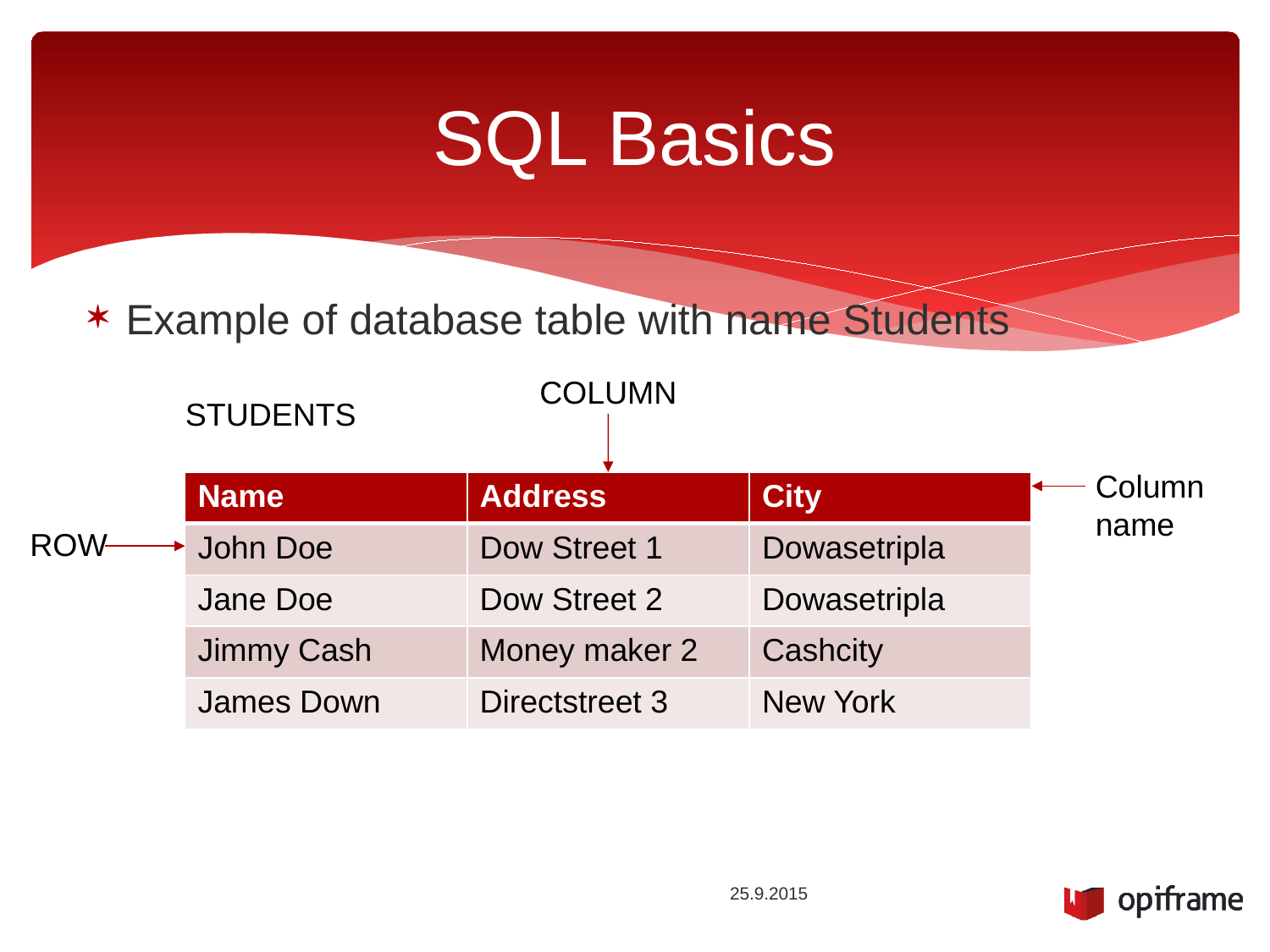

# SQL Basics
Example of database table with name Students
COLUMN
STUDENTS
Column
name
| Name | Address | City |
| --- | --- | --- |
| John Doe | Dow Street 1 | Dowasetripla |
| Jane Doe | Dow Street 2 | Dowasetripla |
| Jimmy Cash | Money maker 2 | Cashcity |
| James Down | Directstreet 3 | New York |
ROW

25.9.2015